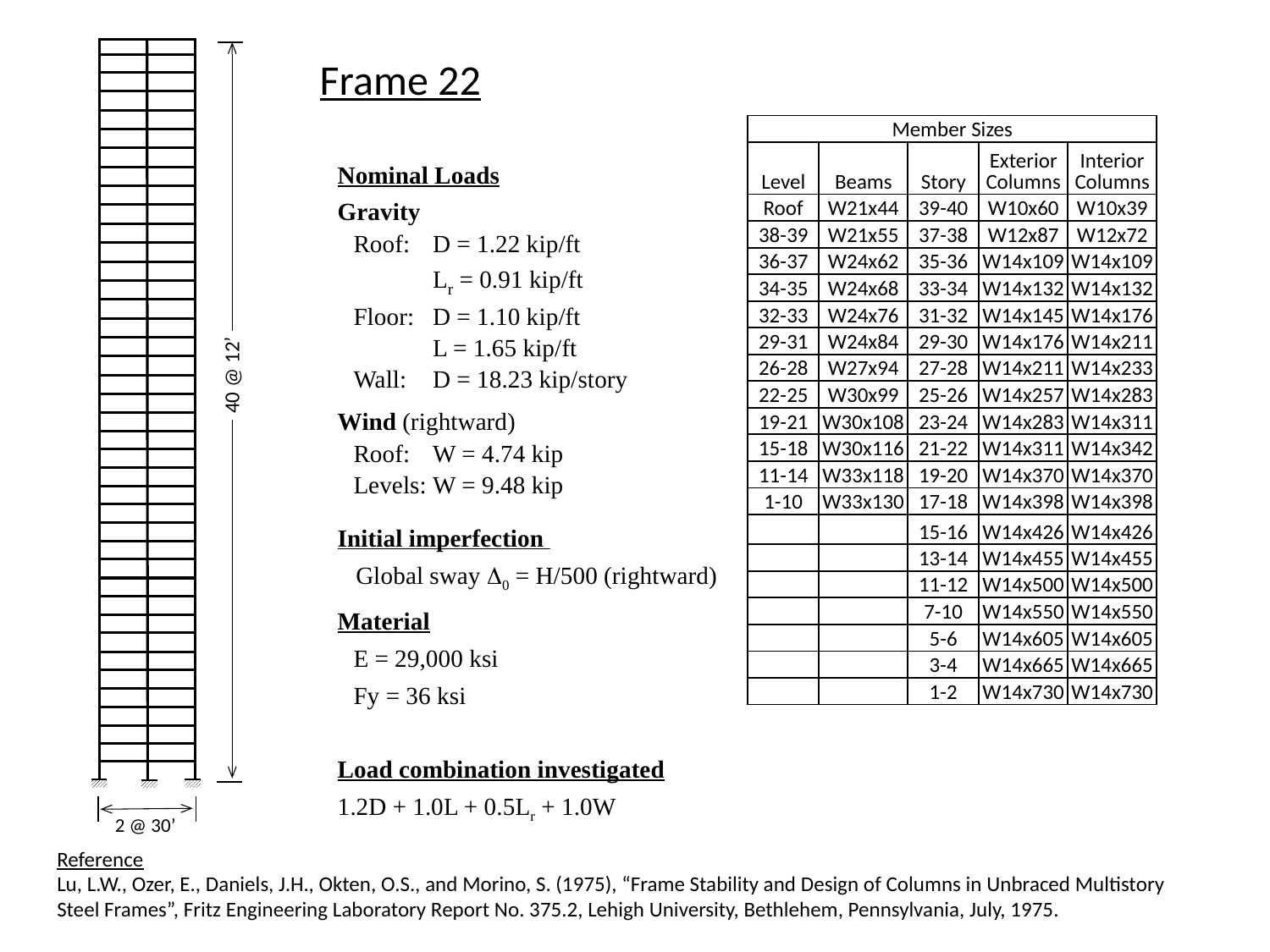

Frame 22
| Member Sizes |  |  |  |  |
| --- | --- | --- | --- | --- |
| Level | Beams | Story | Exterior Columns | Interior Columns |
| Roof | W21x44 | 39-40 | W10x60 | W10x39 |
| 38-39 | W21x55 | 37-38 | W12x87 | W12x72 |
| 36-37 | W24x62 | 35-36 | W14x109 | W14x109 |
| 34-35 | W24x68 | 33-34 | W14x132 | W14x132 |
| 32-33 | W24x76 | 31-32 | W14x145 | W14x176 |
| 29-31 | W24x84 | 29-30 | W14x176 | W14x211 |
| 26-28 | W27x94 | 27-28 | W14x211 | W14x233 |
| 22-25 | W30x99 | 25-26 | W14x257 | W14x283 |
| 19-21 | W30x108 | 23-24 | W14x283 | W14x311 |
| 15-18 | W30x116 | 21-22 | W14x311 | W14x342 |
| 11-14 | W33x118 | 19-20 | W14x370 | W14x370 |
| 1-10 | W33x130 | 17-18 | W14x398 | W14x398 |
|  |  | 15-16 | W14x426 | W14x426 |
|  |  | 13-14 | W14x455 | W14x455 |
|  |  | 11-12 | W14x500 | W14x500 |
|  |  | 7-10 | W14x550 | W14x550 |
|  |  | 5-6 | W14x605 | W14x605 |
|  |  | 3-4 | W14x665 | W14x665 |
|  |  | 1-2 | W14x730 | W14x730 |
Nominal Loads
Gravity
	Roof:	D = 1.22 kip/ft
		Lr = 0.91 kip/ft
	Floor:	D = 1.10 kip/ft
		L = 1.65 kip/ft
	Wall:	D = 18.23 kip/story
Wind (rightward)
	Roof: 	W = 4.74 kip
	Levels:	W = 9.48 kip
Initial imperfection
   Global sway Δ0 = H/500 (rightward)
Material
E = 29,000 ksi
Fy = 36 ksi

Load combination investigated
1.2D + 1.0L + 0.5Lr + 1.0W

40 @ 12’
2 @ 30’
Reference
Lu, L.W., Ozer, E., Daniels, J.H., Okten, O.S., and Morino, S. (1975), “Frame Stability and Design of Columns in Unbraced Multistory Steel Frames”, Fritz Engineering Laboratory Report No. 375.2, Lehigh University, Bethlehem, Pennsylvania, July, 1975.